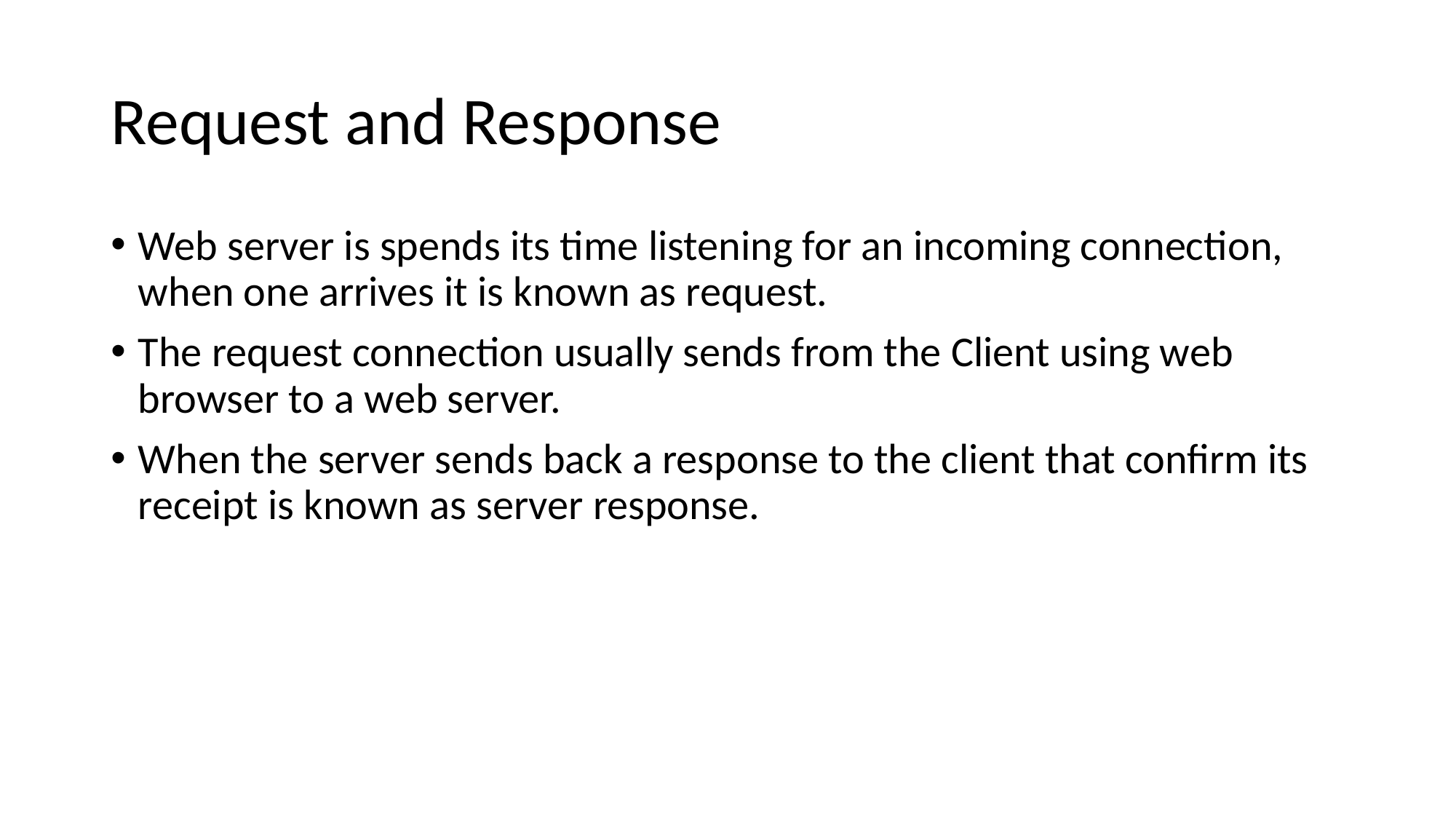

# Request and Response
Web server is spends its time listening for an incoming connection, when one arrives it is known as request.
The request connection usually sends from the Client using web browser to a web server.
When the server sends back a response to the client that confirm its receipt is known as server response.